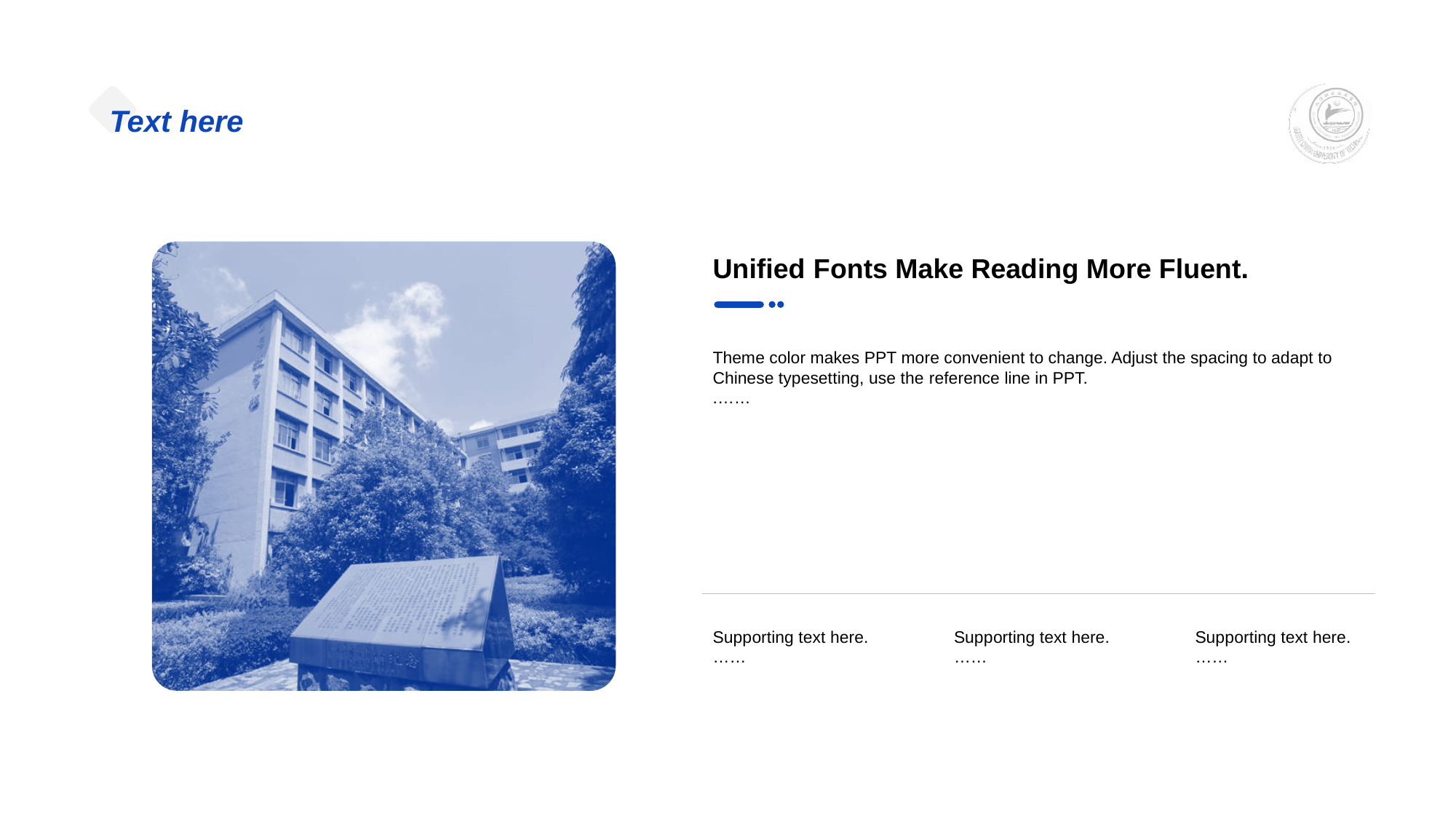

# Text here
Unified  Fonts Make Reading More Fluent.

Theme color makes PPT more convenient to change. Adjust the spacing to adapt to Chinese typesetting, use the  reference line in PPT.
.……
Supp orting text here.
……
Supp orting text here.
……
Supp orting text here.
……